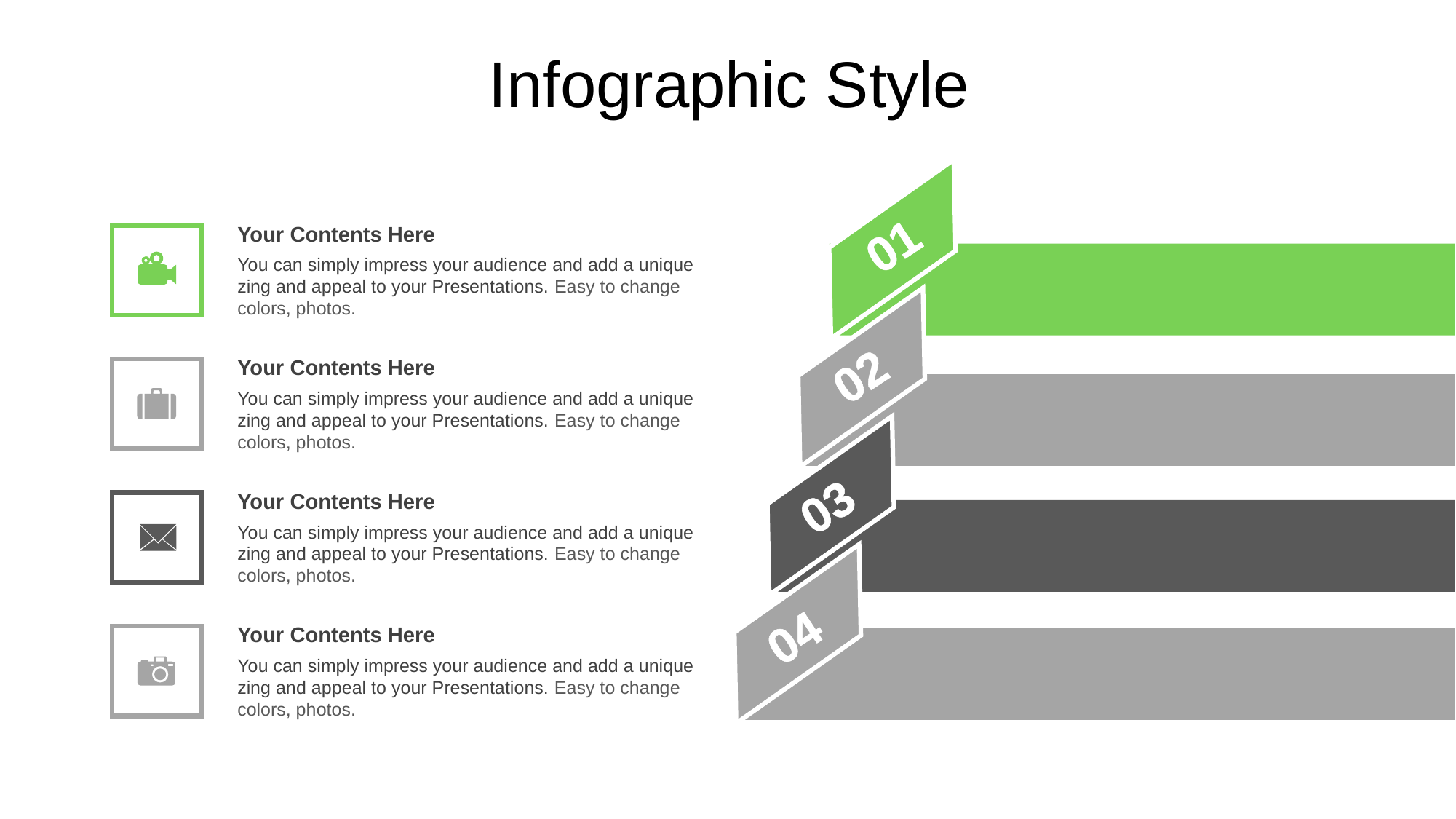

Infographic Style
01

Your Contents Here
You can simply impress your audience and add a unique zing and appeal to your Presentations. Easy to change colors, photos.

02
Your Contents Here
You can simply impress your audience and add a unique zing and appeal to your Presentations. Easy to change colors, photos.

03
Your Contents Here
You can simply impress your audience and add a unique zing and appeal to your Presentations. Easy to change colors, photos.

04
Your Contents Here
You can simply impress your audience and add a unique zing and appeal to your Presentations. Easy to change colors, photos.